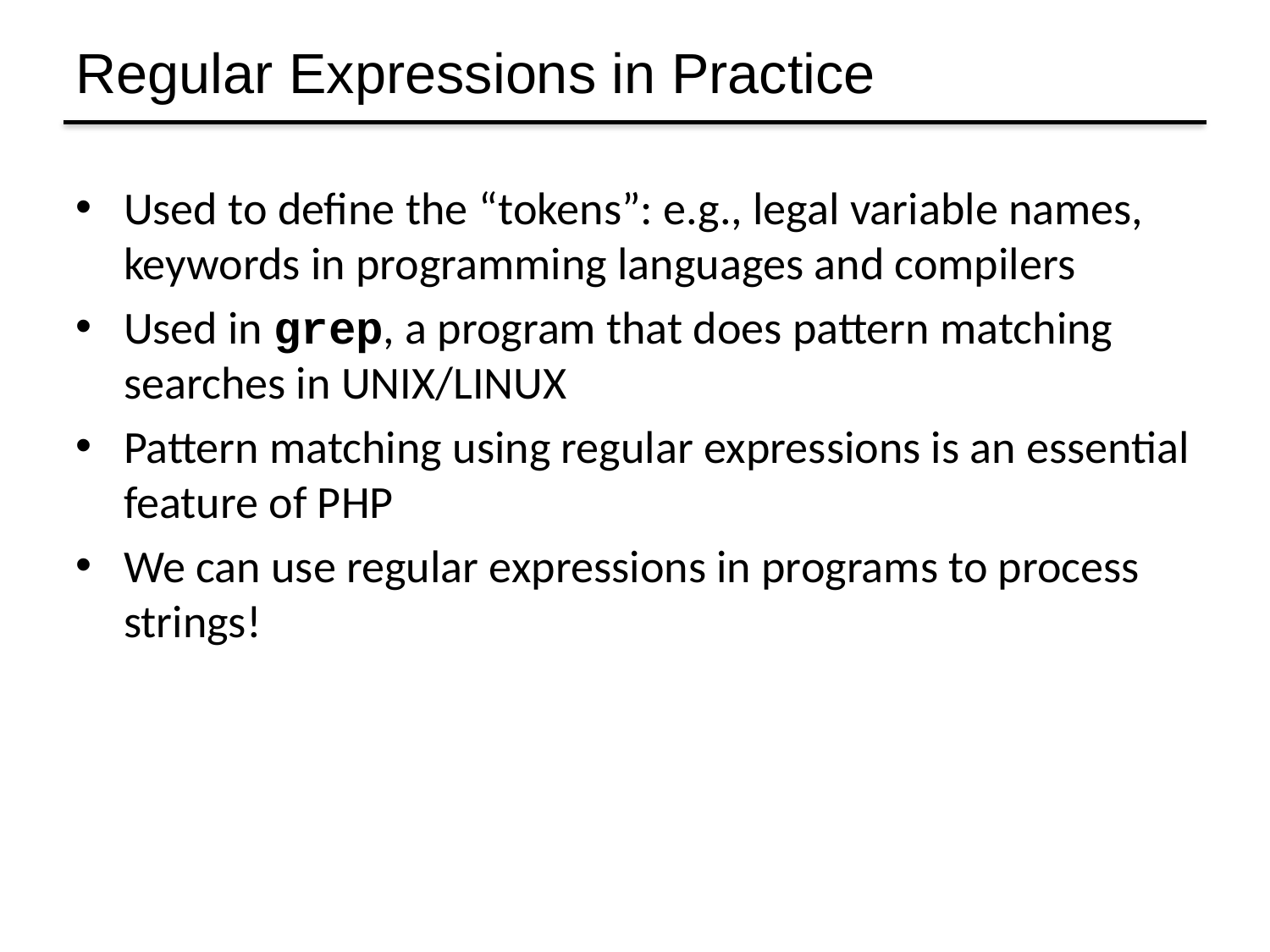

# Regular Expressions in Practice
Used to define the “tokens”: e.g., legal variable names, keywords in programming languages and compilers
Used in grep, a program that does pattern matching searches in UNIX/LINUX
Pattern matching using regular expressions is an essential feature of PHP
We can use regular expressions in programs to process strings!